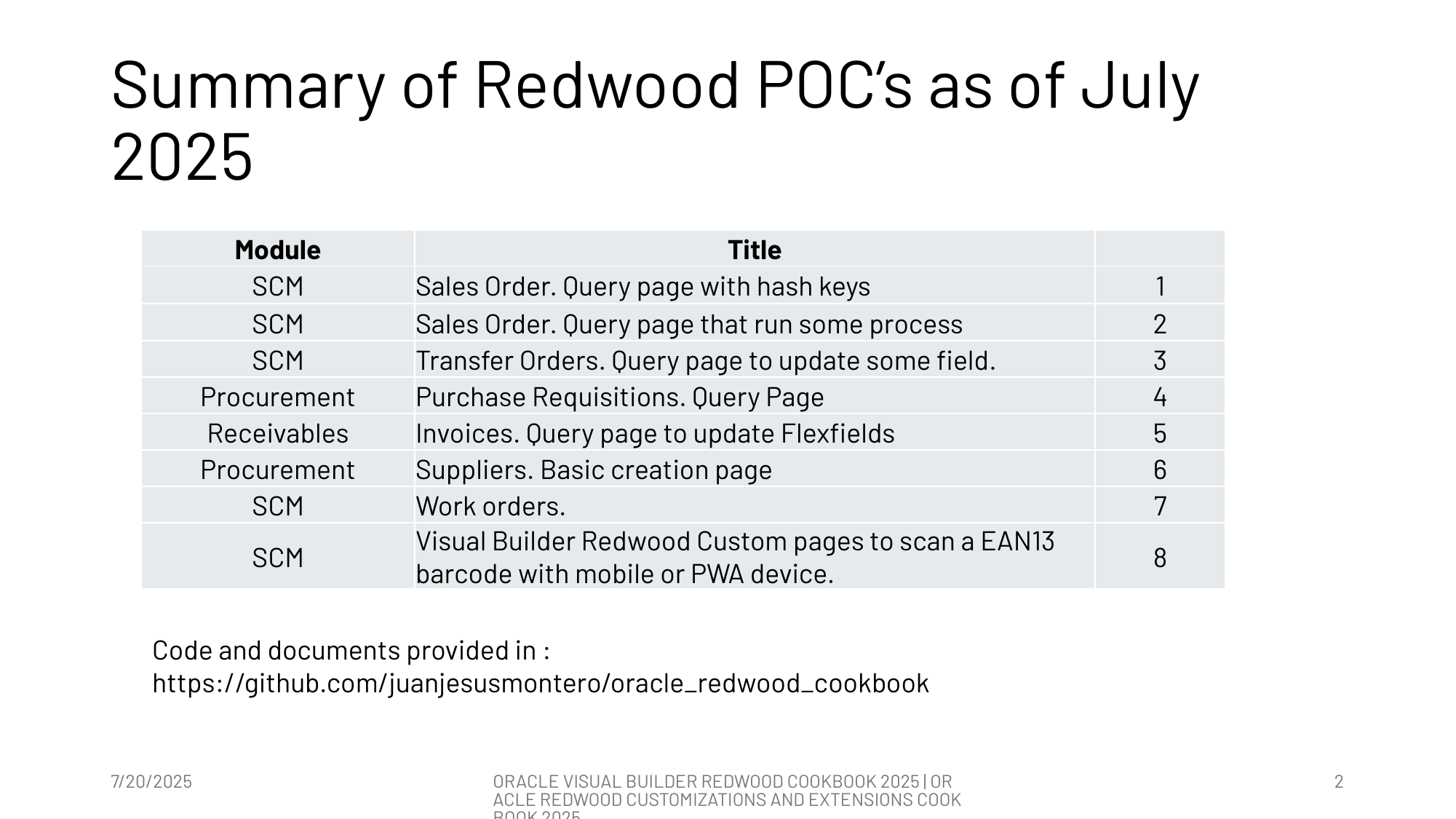

# Summary of Redwood POC’s as of July 2025
| Module | Title |  |
| --- | --- | --- |
| SCM | Sales Order. Query page with hash keys | 1 |
| SCM | Sales Order. Query page that run some process | 2 |
| SCM | Transfer Orders. Query page to update some field. | 3 |
| Procurement | Purchase Requisitions. Query Page | 4 |
| Receivables | Invoices. Query page to update Flexfields | 5 |
| Procurement | Suppliers. Basic creation page | 6 |
| SCM | Work orders. | 7 |
| SCM | Visual Builder Redwood Custom pages to scan a EAN13 barcode with mobile or PWA device. | 8 |
Code and documents provided in : https://github.com/juanjesusmontero/oracle_redwood_cookbook
7/20/2025
ORACLE VISUAL BUILDER REDWOOD COOKBOOK 2025 | ORACLE REDWOOD CUSTOMIZATIONS AND EXTENSIONS COOKBOOK 2025
2